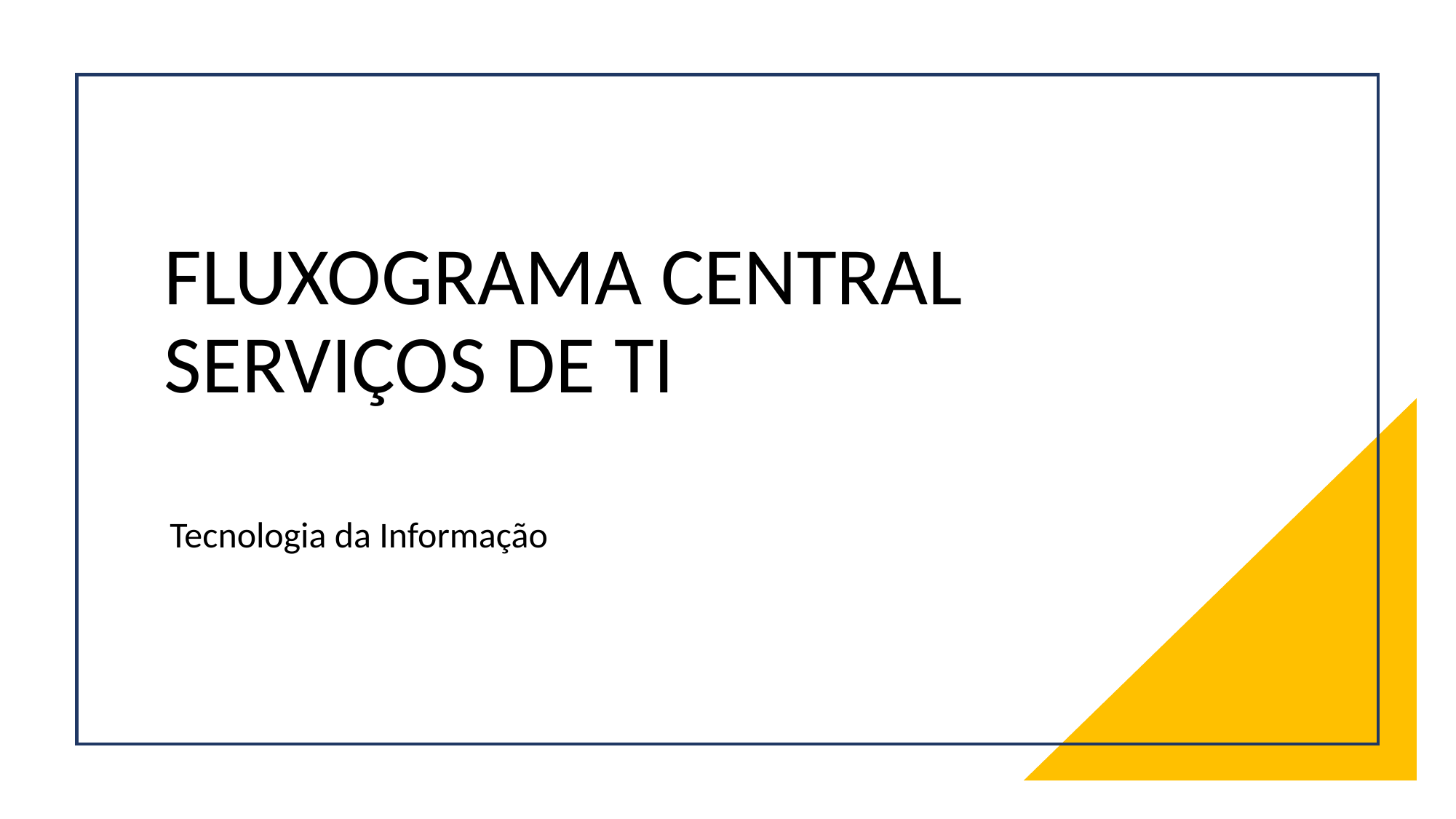

# FLUXOGRAMA CENTRAL SERVIÇOS DE TI

Tecnologia da Informação